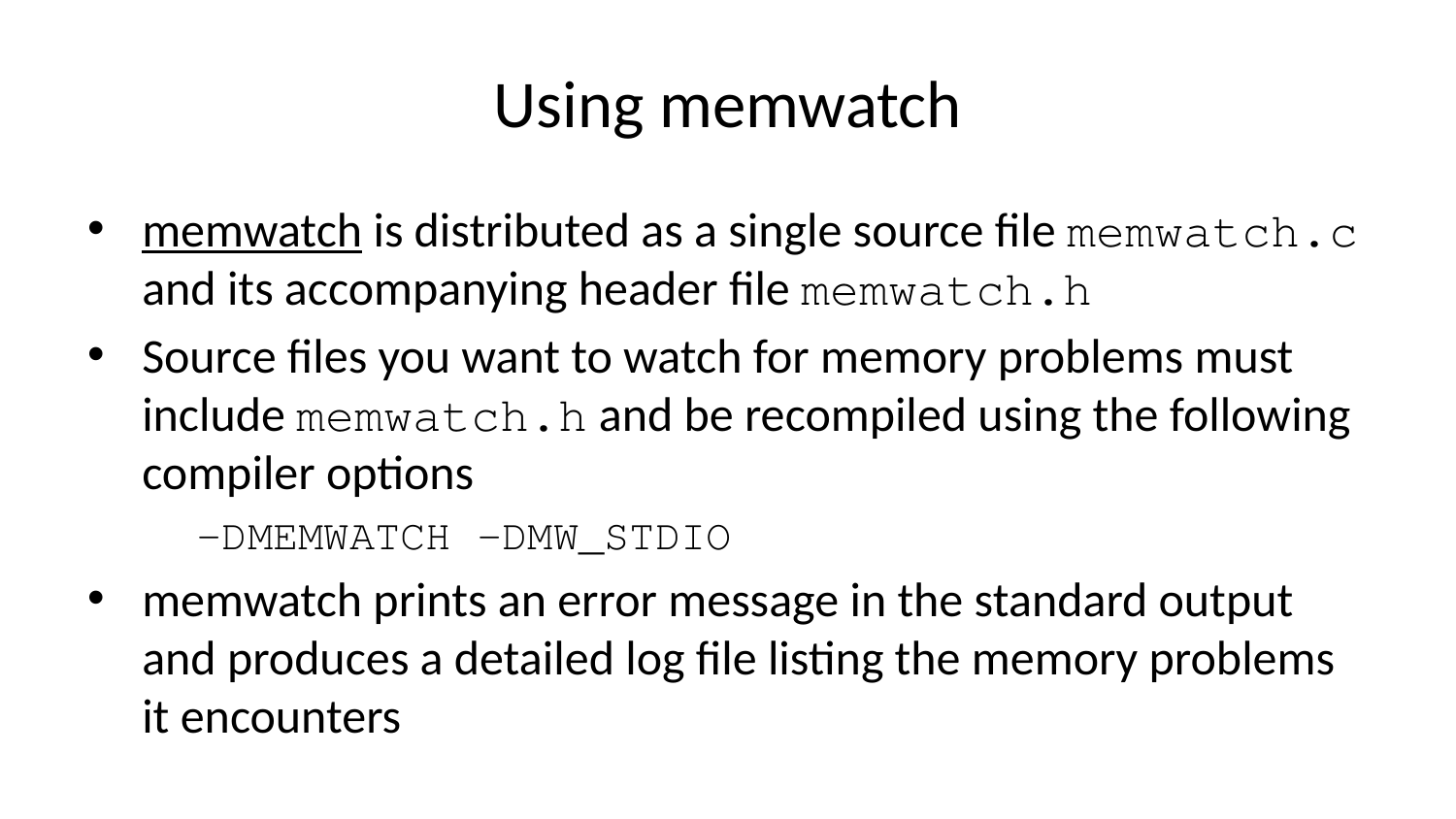

# Using memwatch
memwatch is distributed as a single source file memwatch.c and its accompanying header file memwatch.h
Source files you want to watch for memory problems must include memwatch.h and be recompiled using the following compiler options
-DMEMWATCH -DMW_STDIO
memwatch prints an error message in the standard output and produces a detailed log file listing the memory problems it encounters